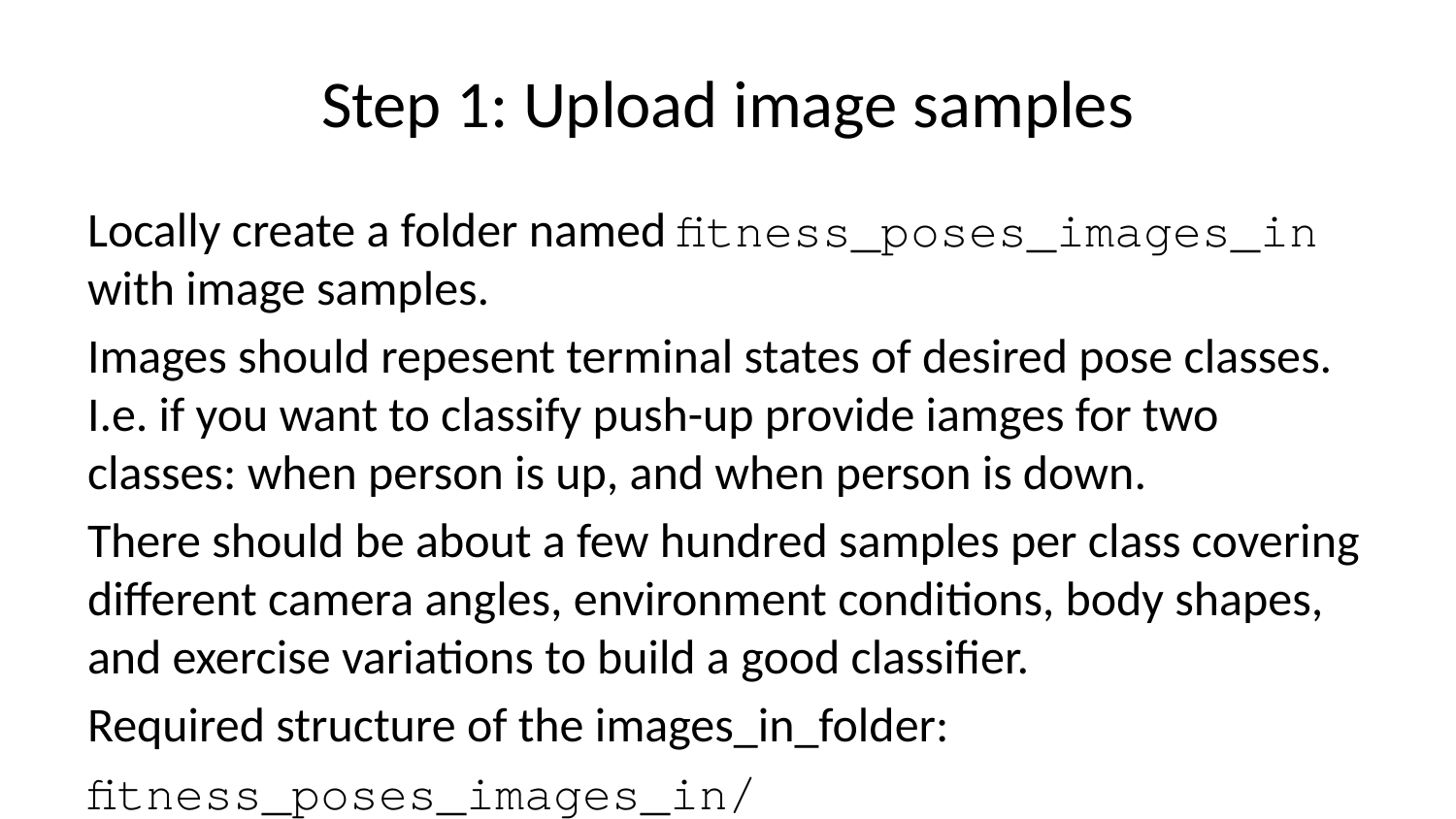

# Step 1: Upload image samples
Locally create a folder named fitness_poses_images_in with image samples.
Images should repesent terminal states of desired pose classes. I.e. if you want to classify push-up provide iamges for two classes: when person is up, and when person is down.
There should be about a few hundred samples per class covering different camera angles, environment conditions, body shapes, and exercise variations to build a good classifier.
Required structure of the images_in_folder:
fitness_poses_images_in/
  pushups_up/
    image_001.jpg
    image_002.jpg
    ...
  pushups_down/
    image_001.jpg
    image_002.jpg
    ...
  ...
Zip the fitness_poses_images_in folder:
zip -r fitness_poses_images_in.zip fitness_poses_images_in
And run the code below to upload it to the Colab runtime
from google.colab import files
import os
uploaded = files.upload()
os.listdir('.')
Unzip the archive:
import zipfile
import io
zf = zipfile.ZipFile(io.BytesIO(uploaded['fitness_poses_images_in.zip']), "r")
zf.extractall()
os.listdir('.')